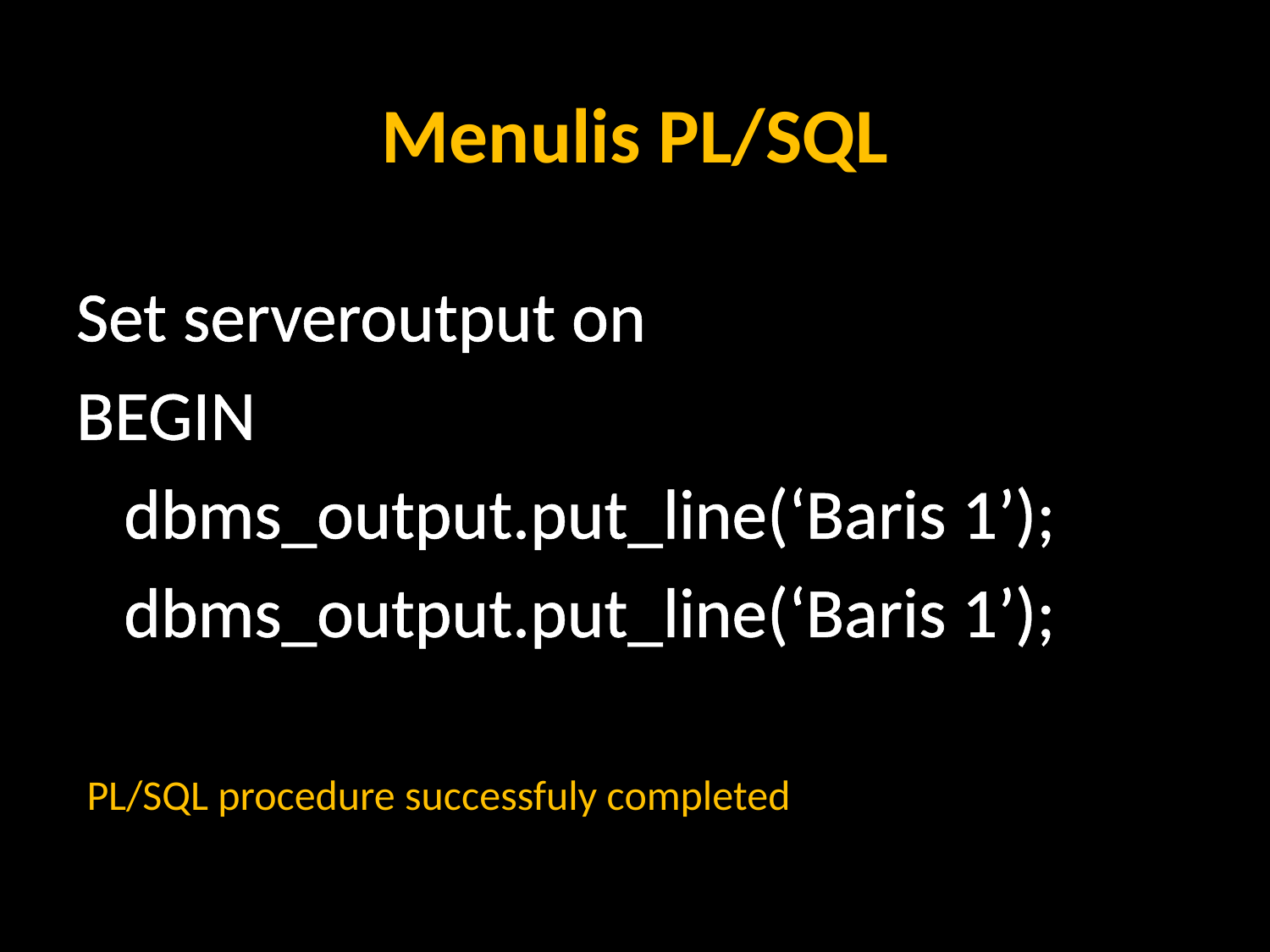

# Menulis PL/SQL
Set serveroutput on
BEGIN
	dbms_output.put_line(‘Baris 1’);
	dbms_output.put_line(‘Baris 1’);

PL/SQL procedure successfuly completed